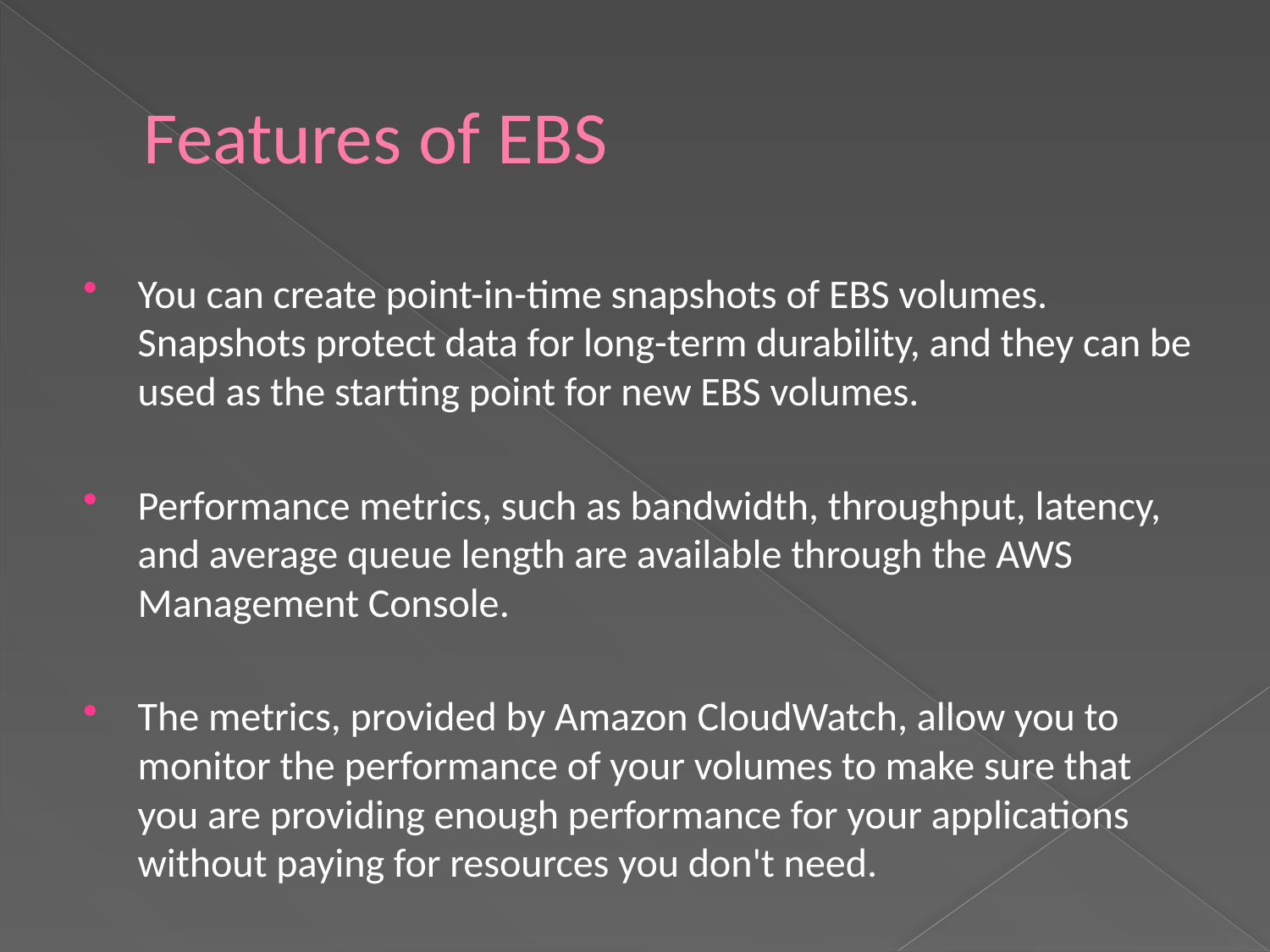

# Features of EBS
You can create point-in-time snapshots of EBS volumes. Snapshots protect data for long-term durability, and they can be used as the starting point for new EBS volumes.

Performance metrics, such as bandwidth, throughput, latency, and average queue length are available through the AWS Management Console.

The metrics, provided by Amazon CloudWatch, allow you to monitor the performance of your volumes to make sure that you are providing enough performance for your applications without paying for resources you don't need.